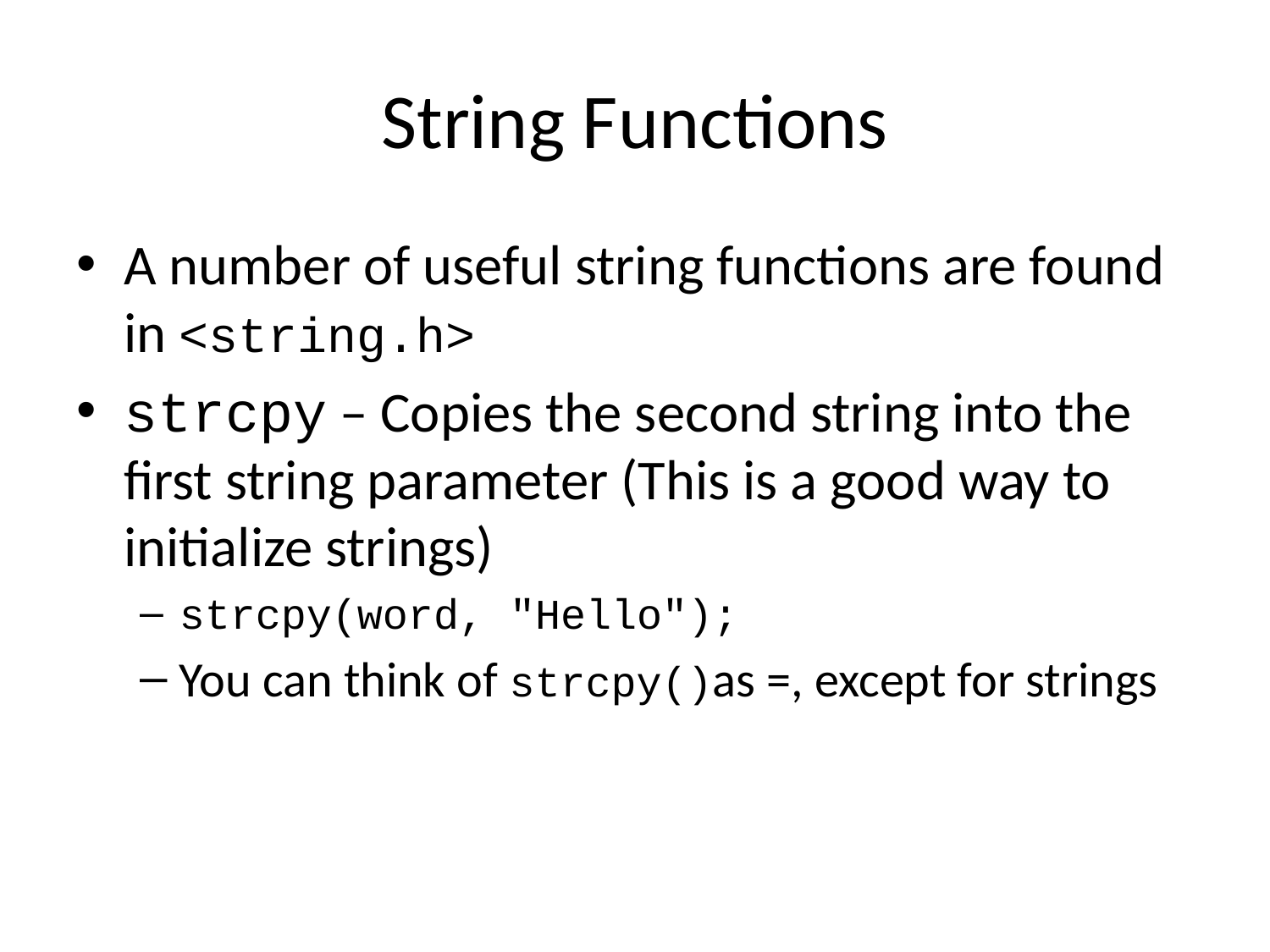

# String Functions
A number of useful string functions are found in <string.h>
strcpy – Copies the second string into the first string parameter (This is a good way to initialize strings)
strcpy(word, "Hello");
You can think of strcpy()as =, except for strings